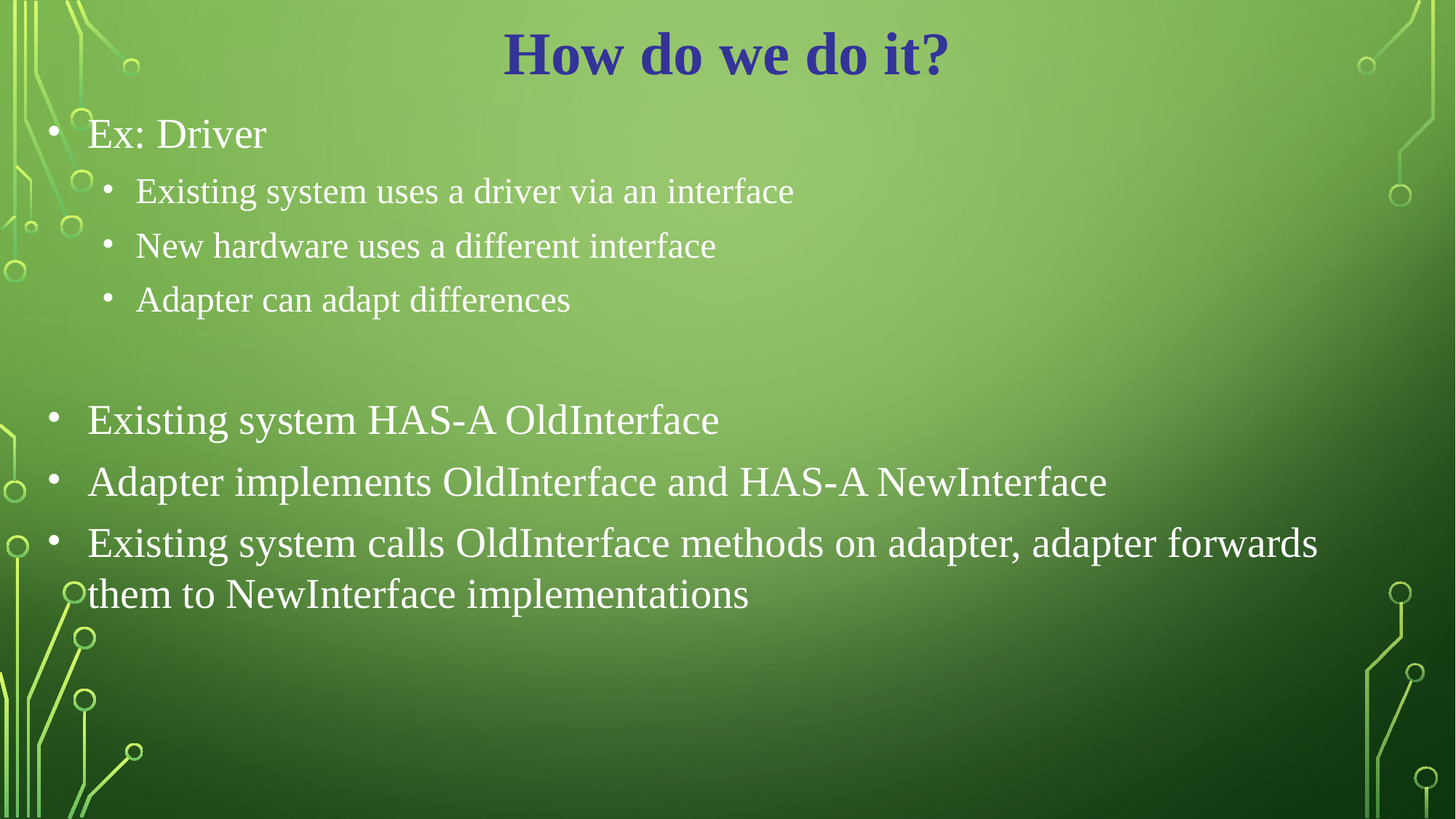

How do we do it?
Ex: Driver
Existing system uses a driver via an interface
New hardware uses a different interface
Adapter can adapt differences

Existing system HAS-A OldInterface
Adapter implements OldInterface and HAS-A NewInterface
Existing system calls OldInterface methods on adapter, adapter forwards them to NewInterface implementations